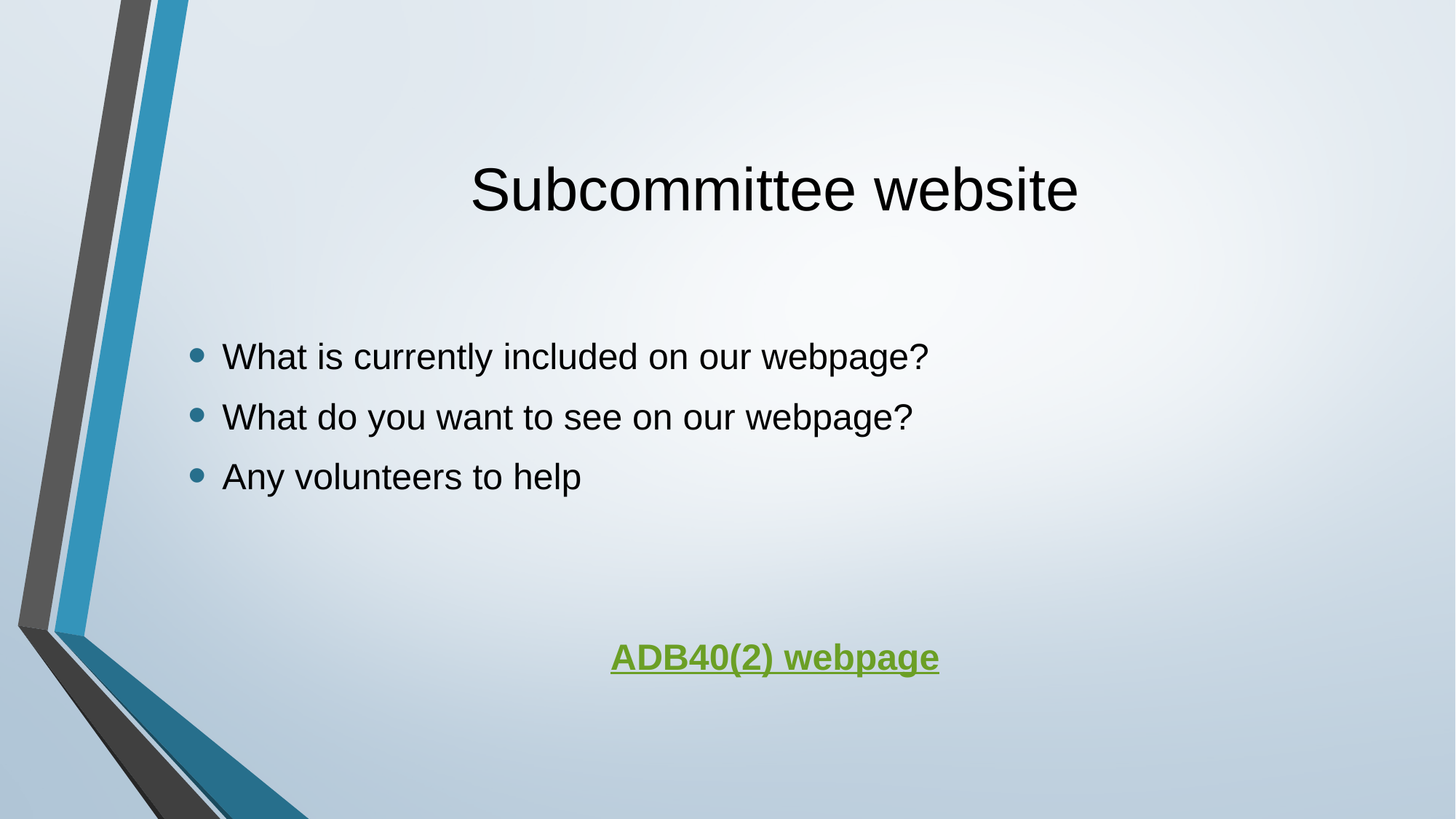

# Subcommittee website
What is currently included on our webpage?
What do you want to see on our webpage?
Any volunteers to help

ADB40(2) webpage